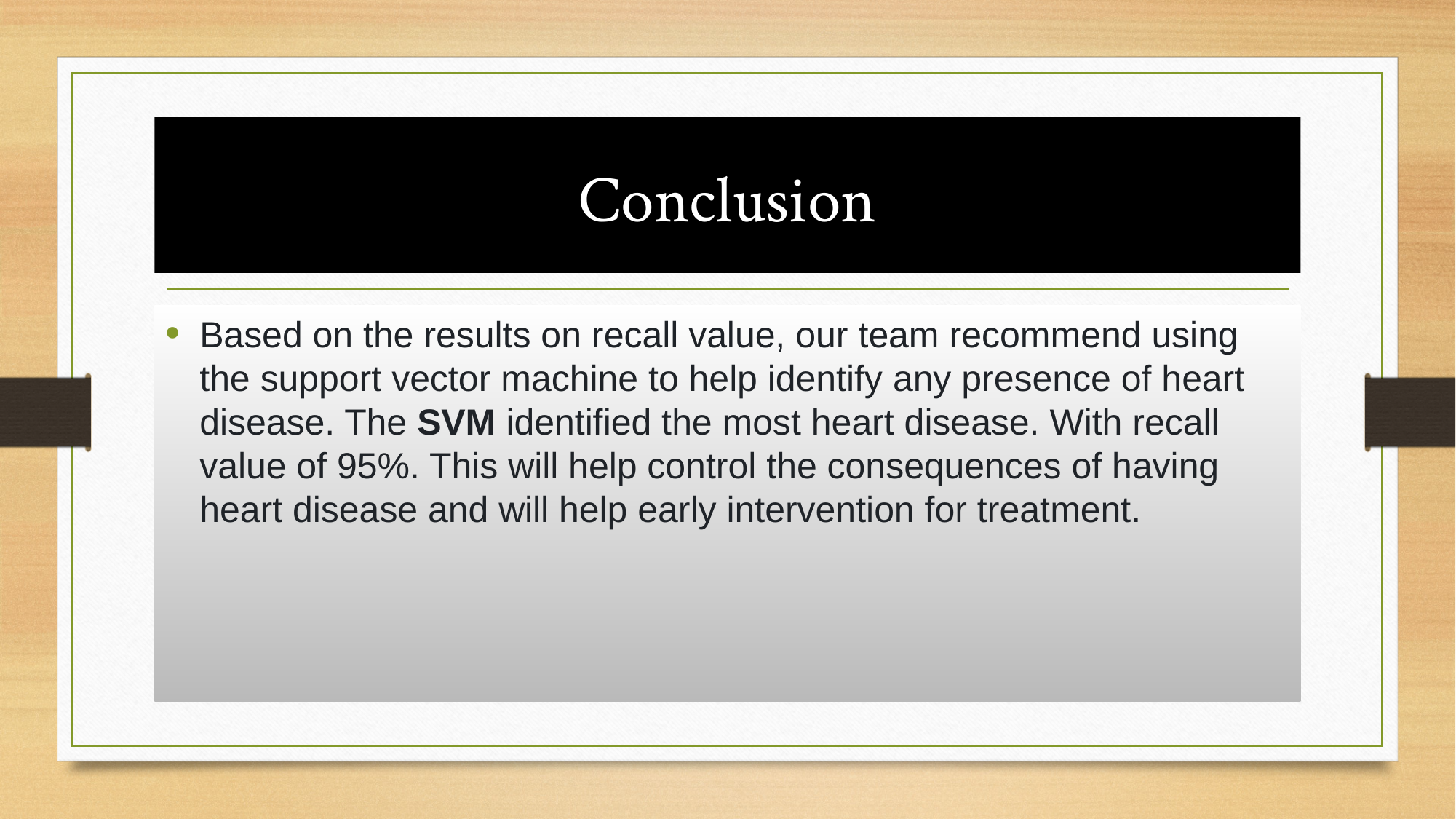

# Conclusion
Based on the results on recall value, our team recommend using the support vector machine to help identify any presence of heart disease. The SVM identified the most heart disease. With recall value of 95%. This will help control the consequences of having heart disease and will help early intervention for treatment.